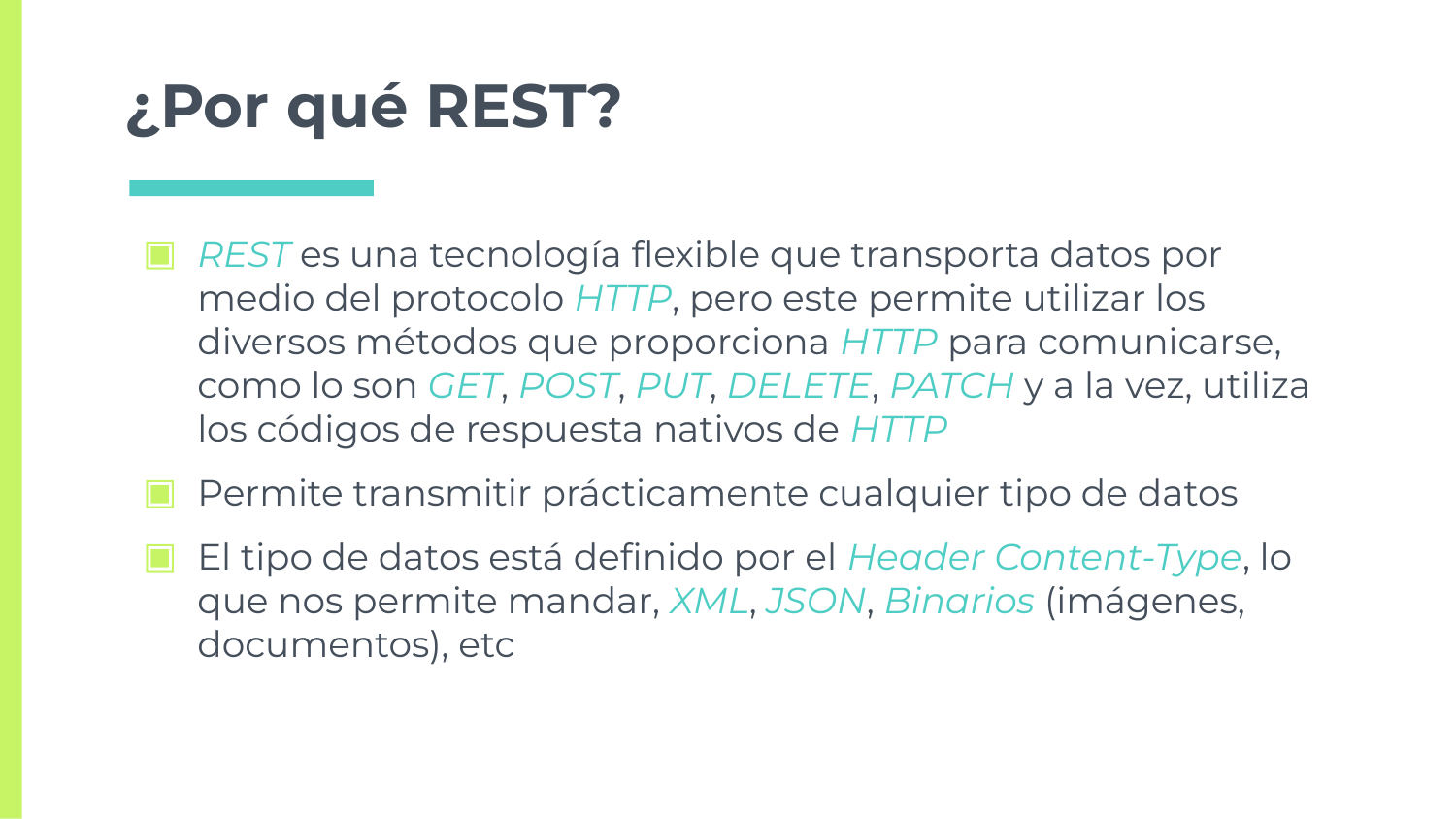

# ¿Por qué REST?
REST es una tecnología flexible que transporta datos por medio del protocolo HTTP, pero este permite utilizar los diversos métodos que proporciona HTTP para comunicarse, como lo son GET, POST, PUT, DELETE, PATCH y a la vez, utiliza los códigos de respuesta nativos de HTTP
Permite transmitir prácticamente cualquier tipo de datos
El tipo de datos está definido por el Header Content-Type, lo que nos permite mandar, XML, JSON, Binarios (imágenes, documentos), etc